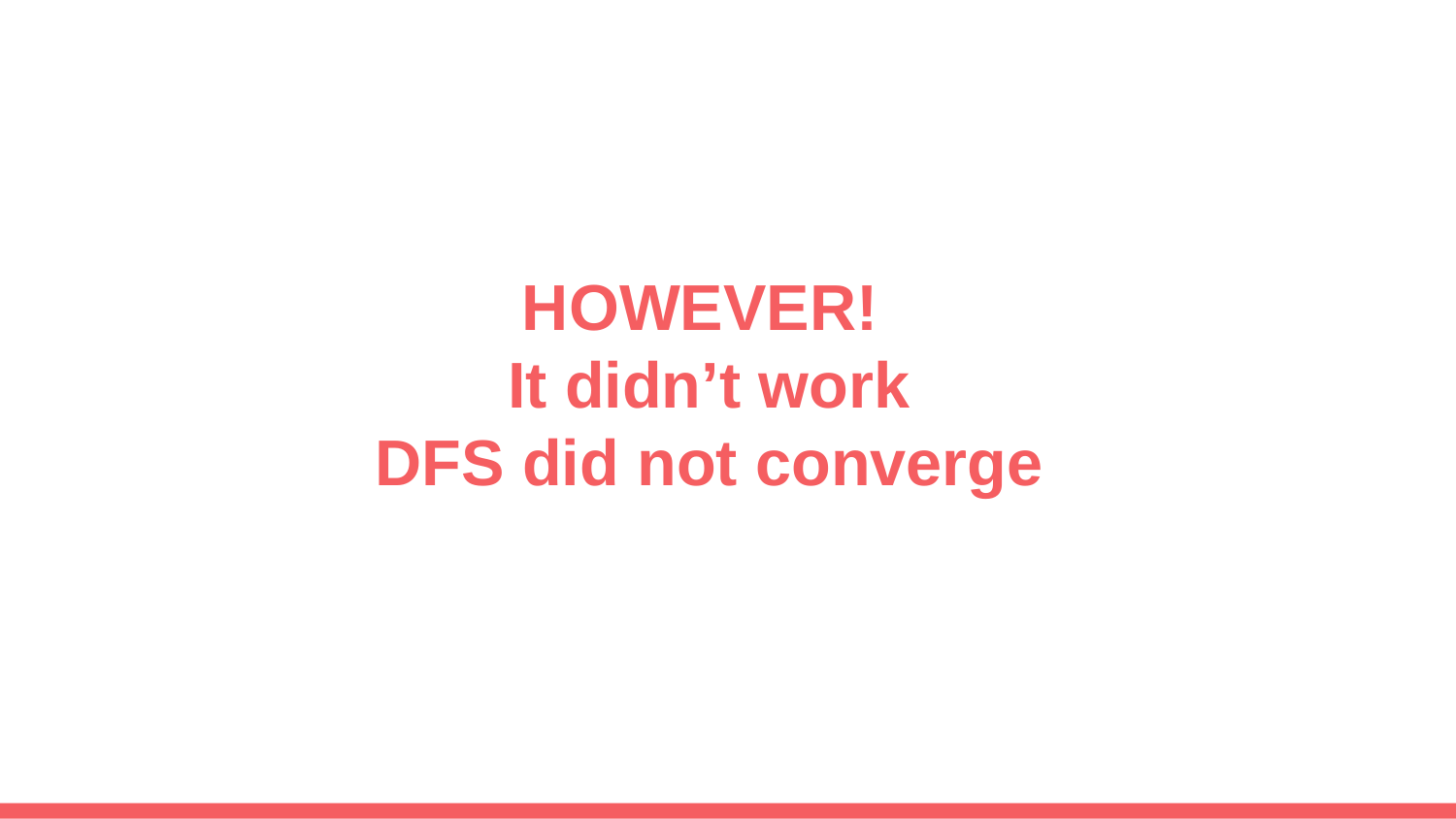

# HOWEVER!
It didn’t work
DFS did not converge